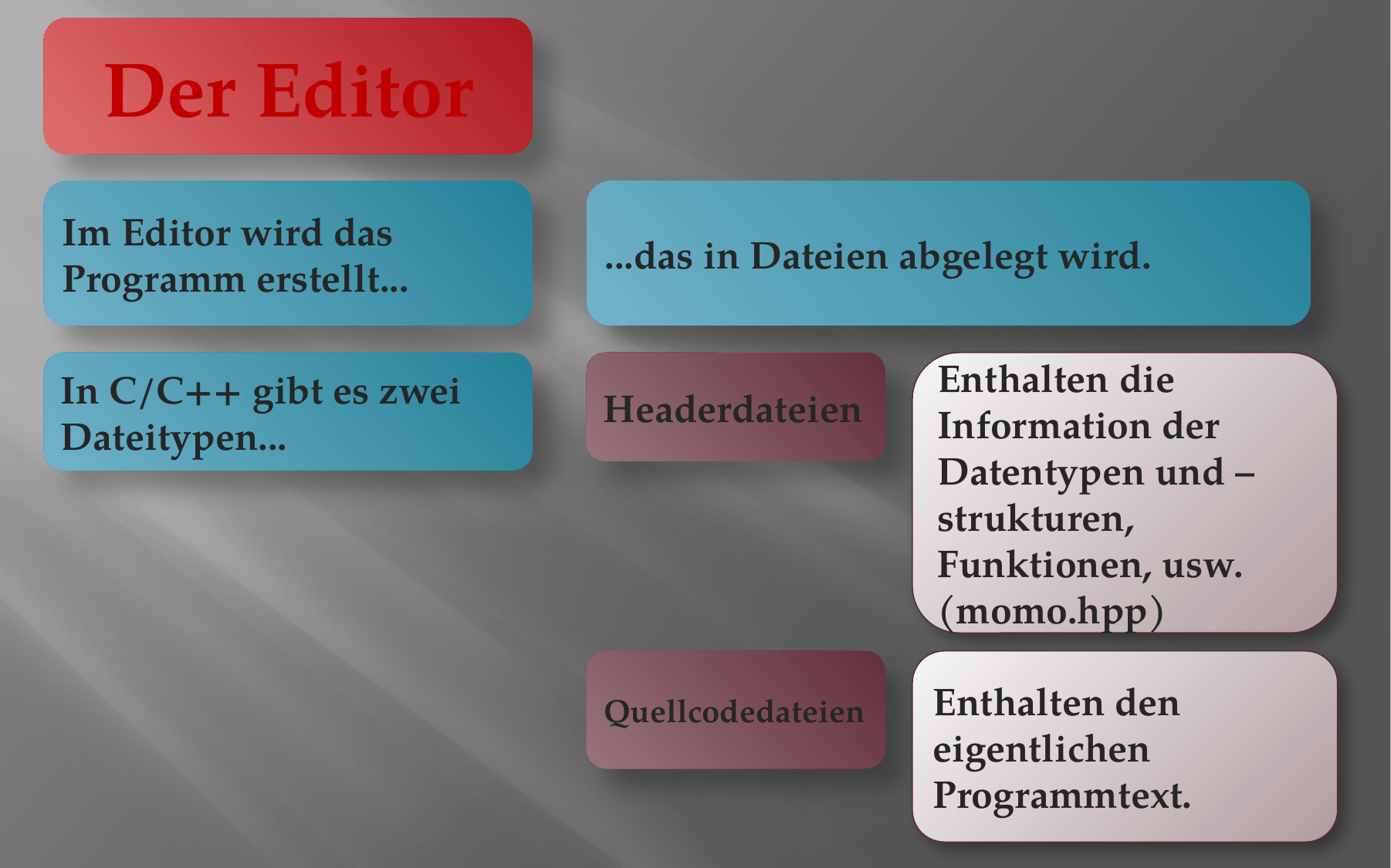

Der Editor
Im Editor wird das Programm erstellt...
...das in Dateien abgelegt wird.
In C/C++ gibt es zwei Dateitypen...
Headerdateien
Enthalten die Information der Datentypen und –strukturen, Funktionen, usw. (momo.hpp)
Quellcodedateien
Enthalten den eigentlichen Programmtext.